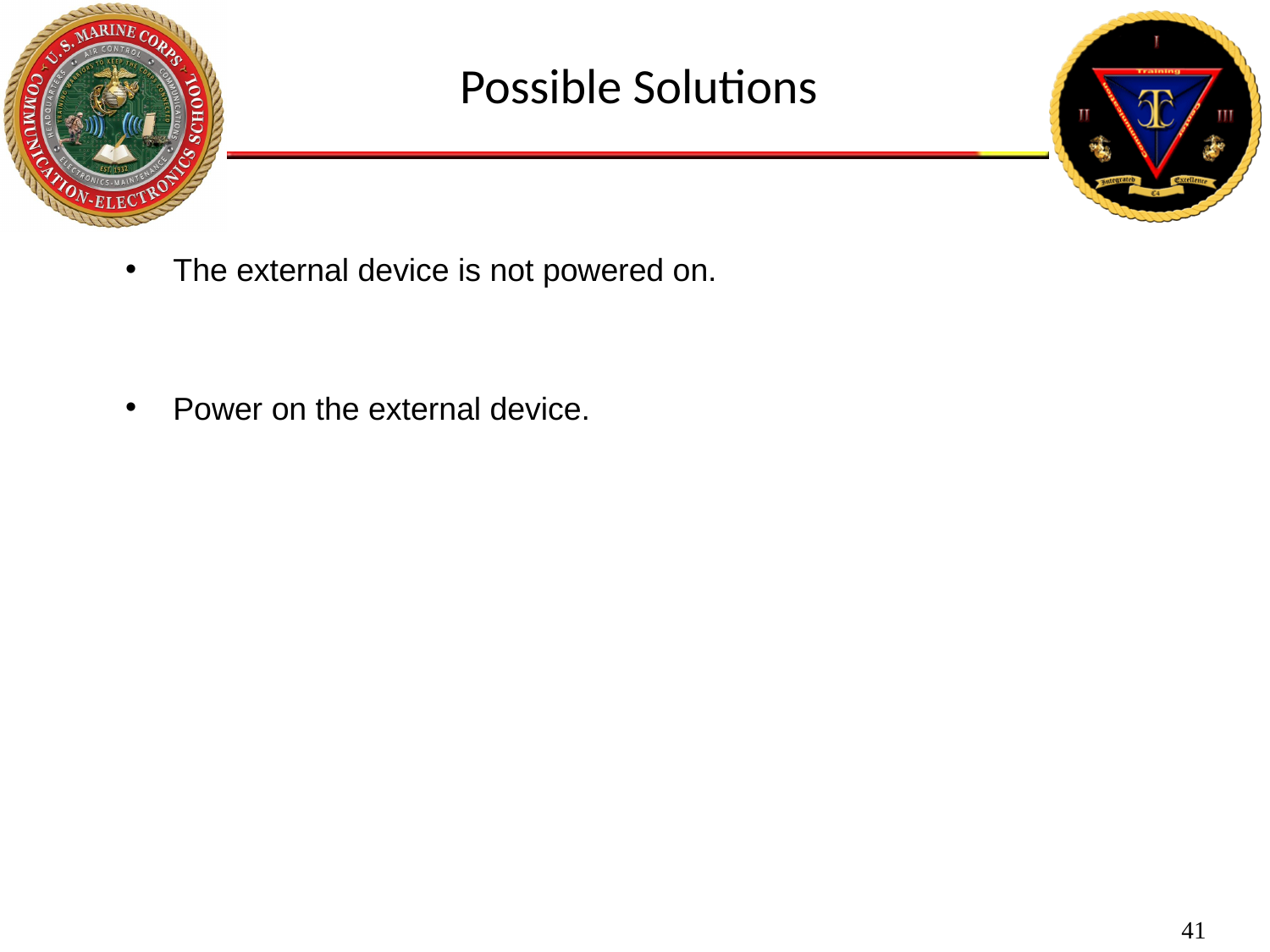

Possible Solutions
The external device is not powered on.

Power on the external device.